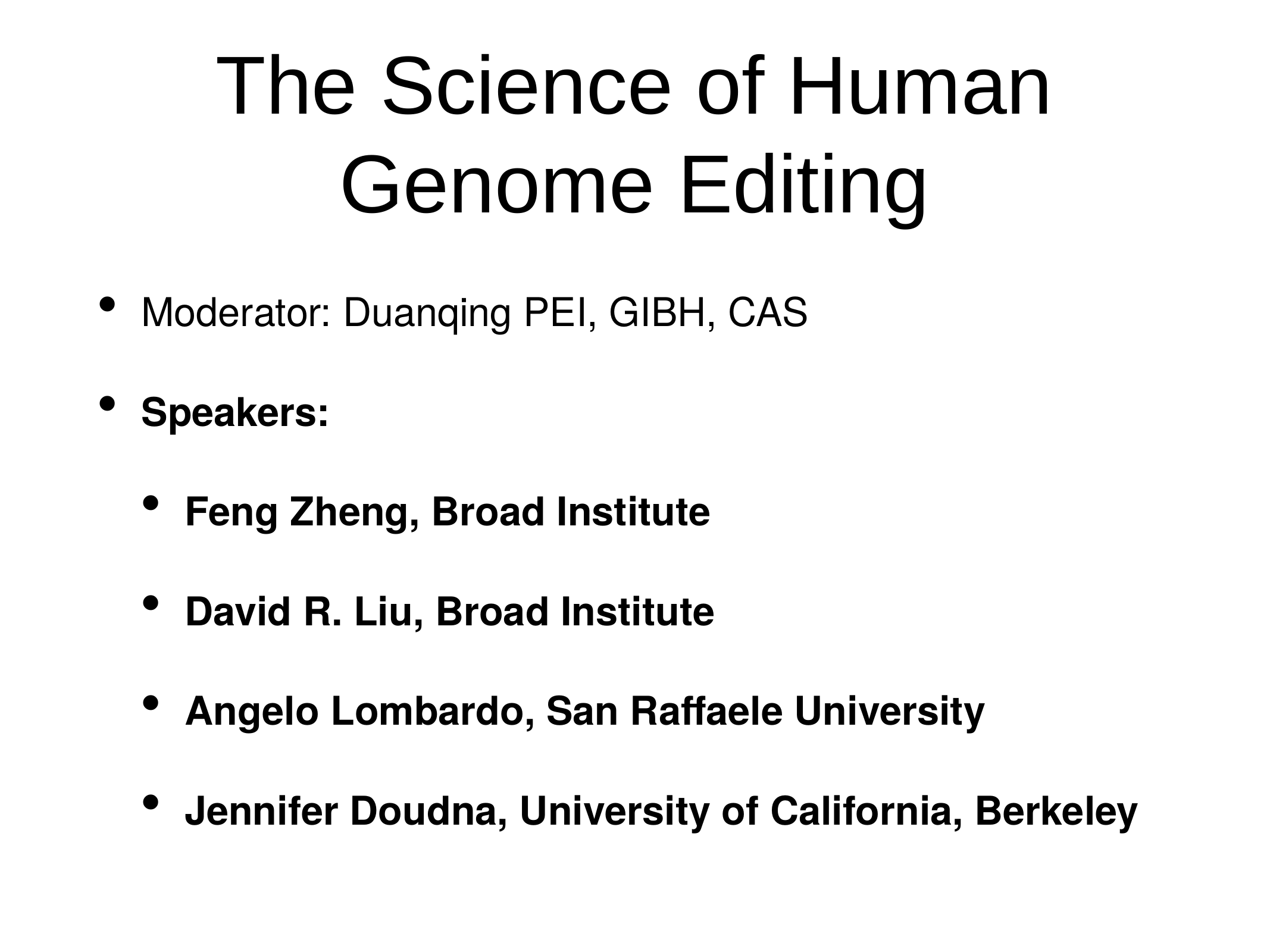

# The Science of Human Genome Editing
Moderator: Duanqing PEI, GIBH, CAS
Speakers:
Feng Zheng, Broad Institute
David R. Liu, Broad Institute
Angelo Lombardo, San Raffaele University
Jennifer Doudna, University of California, Berkeley